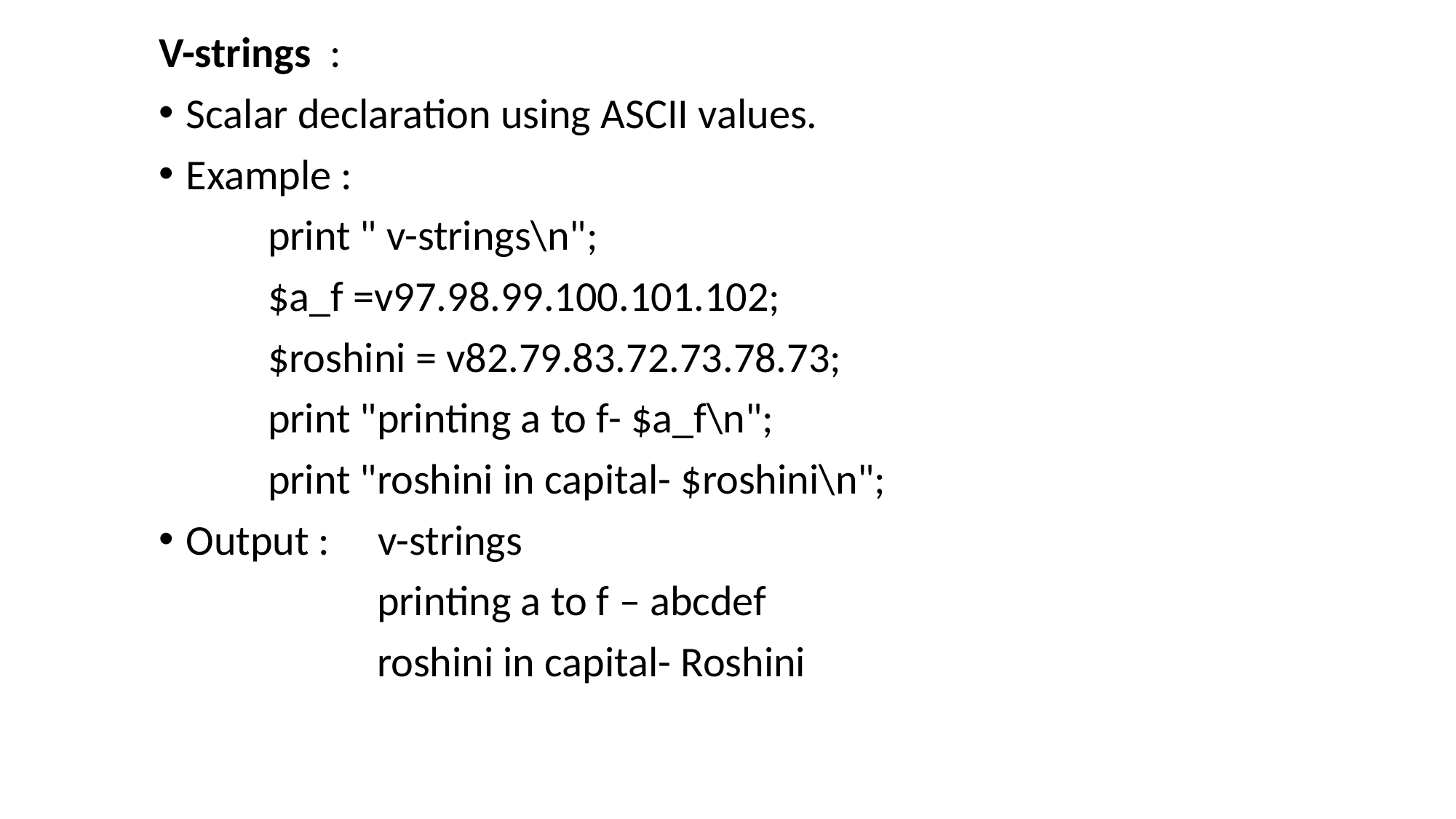

V-strings  :
Scalar declaration using ASCII values.
Example :
	print " v-strings\n";
	$a_f =v97.98.99.100.101.102;
	$roshini = v82.79.83.72.73.78.73;
	print "printing a to f- $a_f\n";
	print "roshini in capital- $roshini\n";
Output :     v-strings
	 	printing a to f – abcdef
		roshini in capital- Roshini